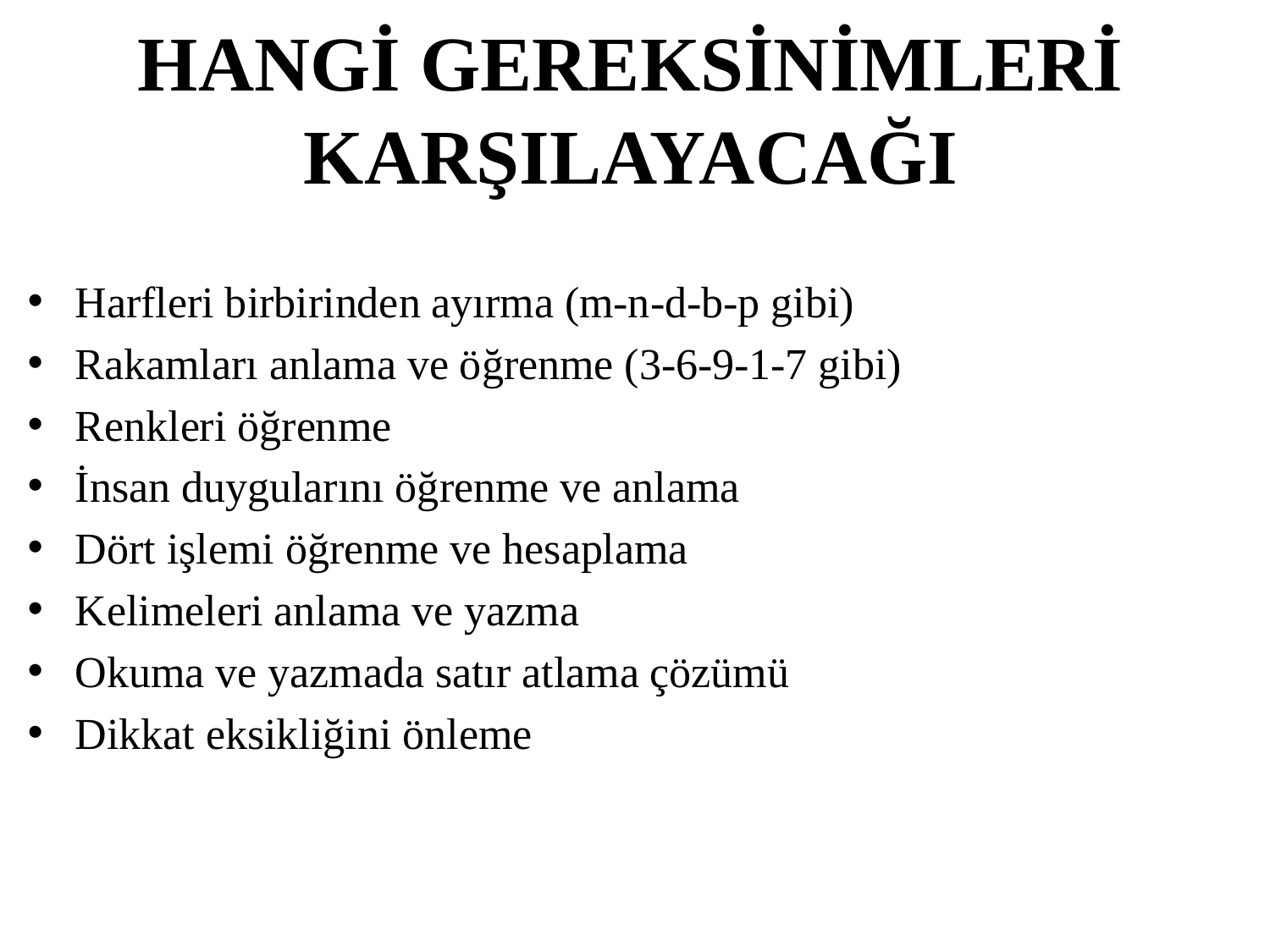

# HANGİ GEREKSİNİMLERİ KARŞILAYACAĞI
Harfleri birbirinden ayırma (m-n-d-b-p gibi)
Rakamları anlama ve öğrenme (3-6-9-1-7 gibi)
Renkleri öğrenme
İnsan duygularını öğrenme ve anlama
Dört işlemi öğrenme ve hesaplama
Kelimeleri anlama ve yazma
Okuma ve yazmada satır atlama çözümü
Dikkat eksikliğini önleme